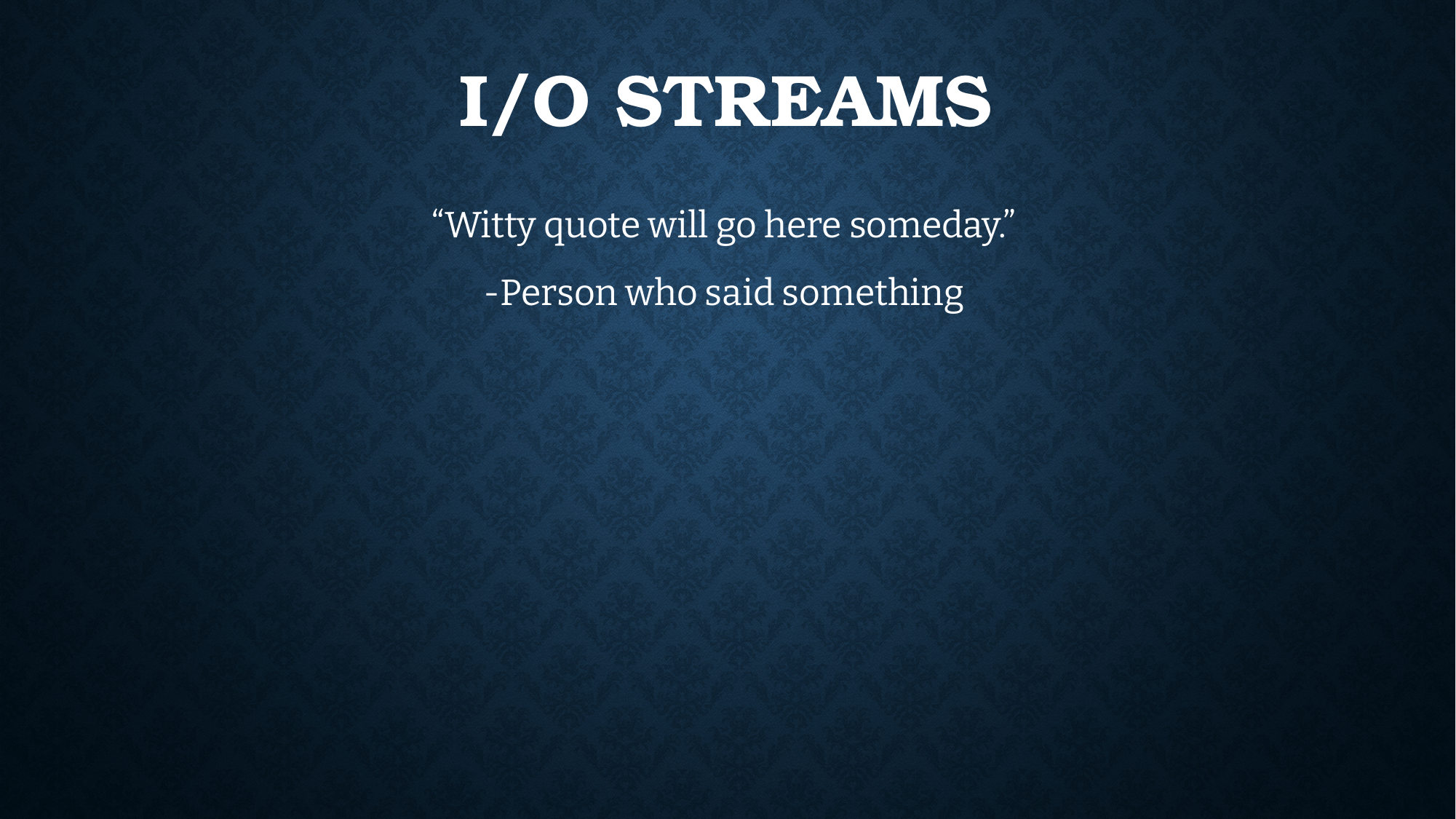

# I/O Streams
“Witty quote will go here someday.”
-Person who said something